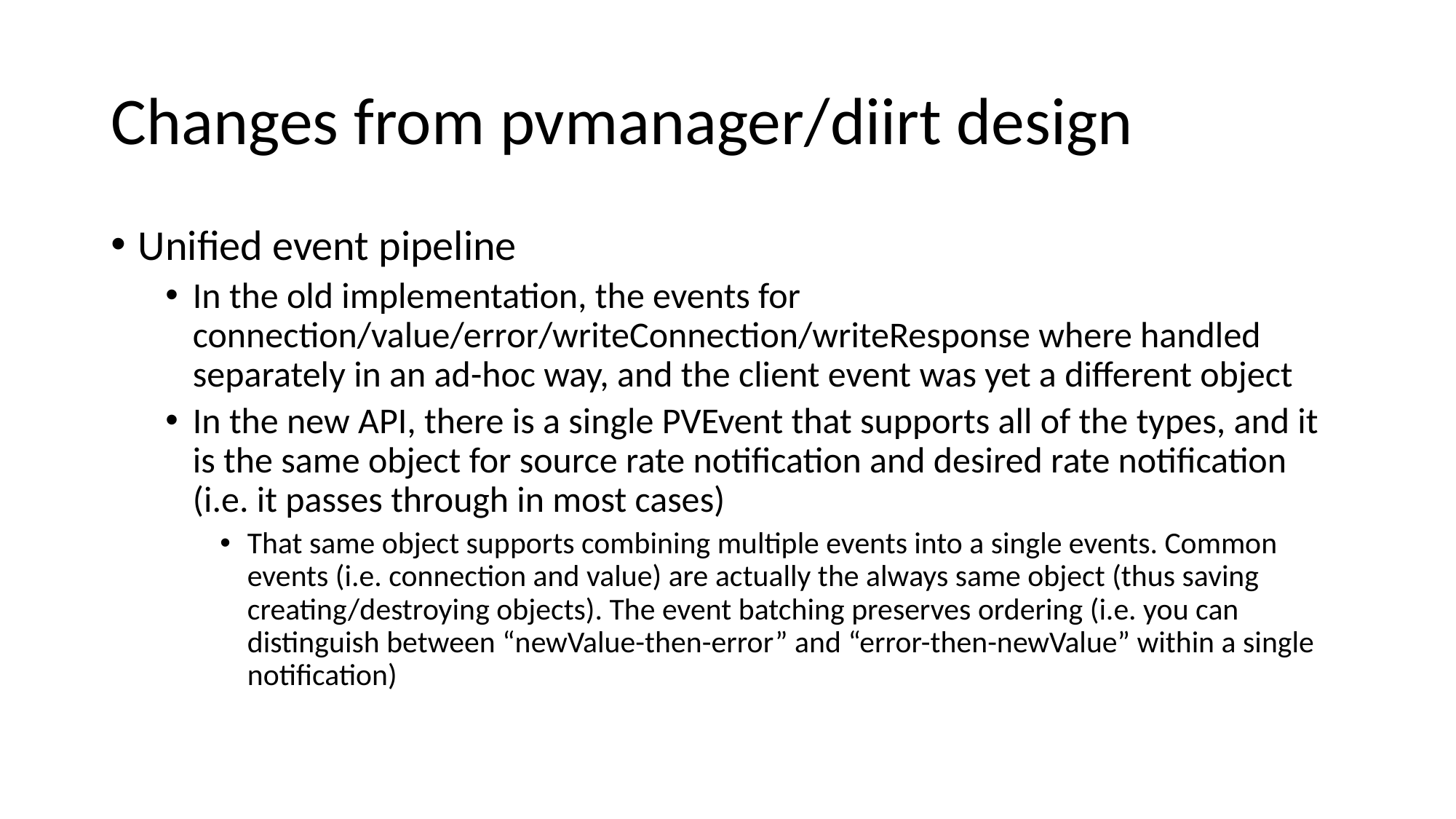

# Changes from pvmanager/diirt design
Unified event pipeline
In the old implementation, the events for connection/value/error/writeConnection/writeResponse where handled separately in an ad-hoc way, and the client event was yet a different object
In the new API, there is a single PVEvent that supports all of the types, and it is the same object for source rate notification and desired rate notification (i.e. it passes through in most cases)
That same object supports combining multiple events into a single events. Common events (i.e. connection and value) are actually the always same object (thus saving creating/destroying objects). The event batching preserves ordering (i.e. you can distinguish between “newValue-then-error” and “error-then-newValue” within a single notification)